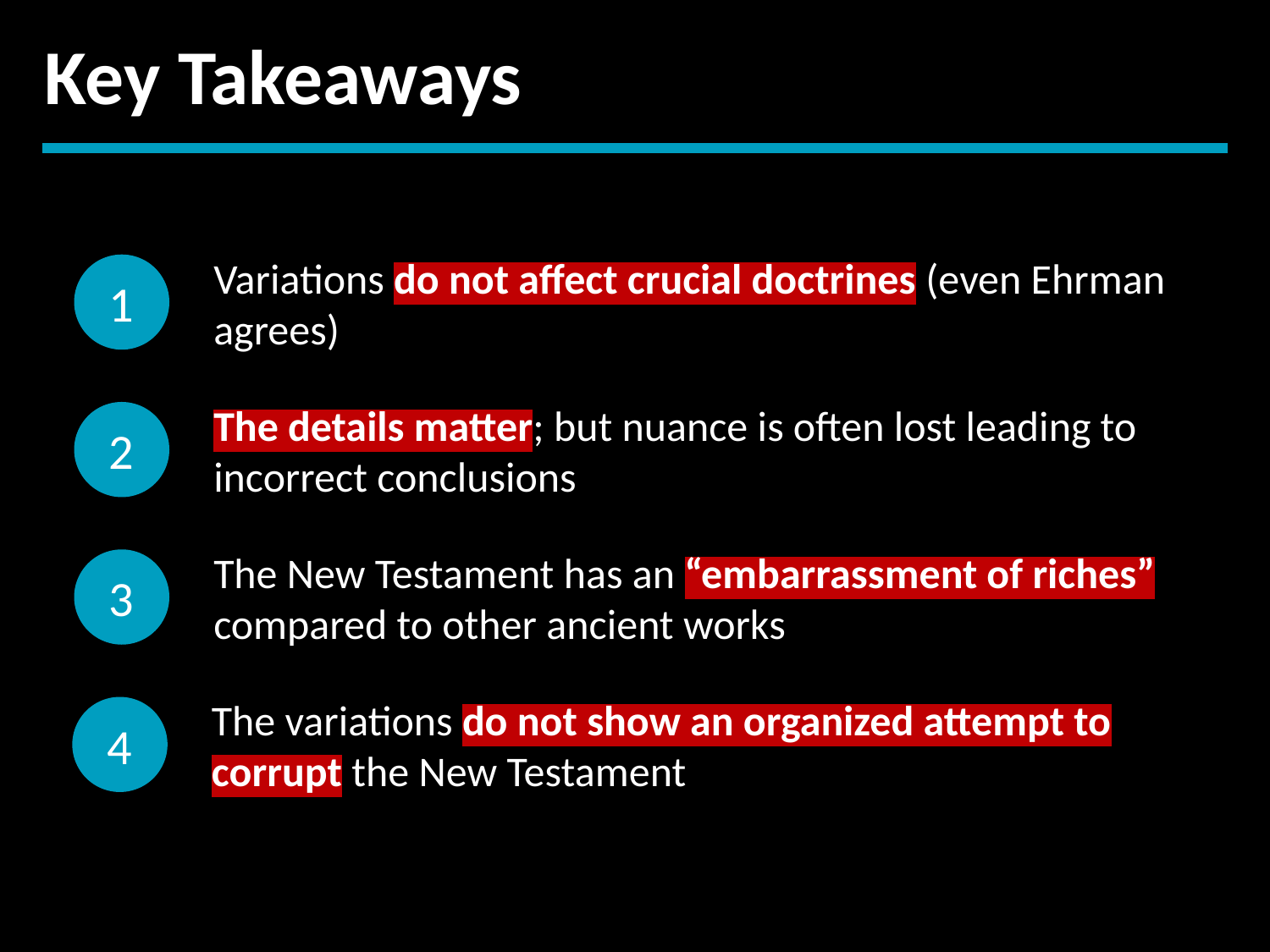

Key Takeaways
1
Variations do not affect crucial doctrines (even Ehrman agrees)
2
The details matter; but nuance is often lost leading to incorrect conclusions
3
The New Testament has an “embarrassment of riches” compared to other ancient works
4
The variations do not show an organized attempt to corrupt the New Testament